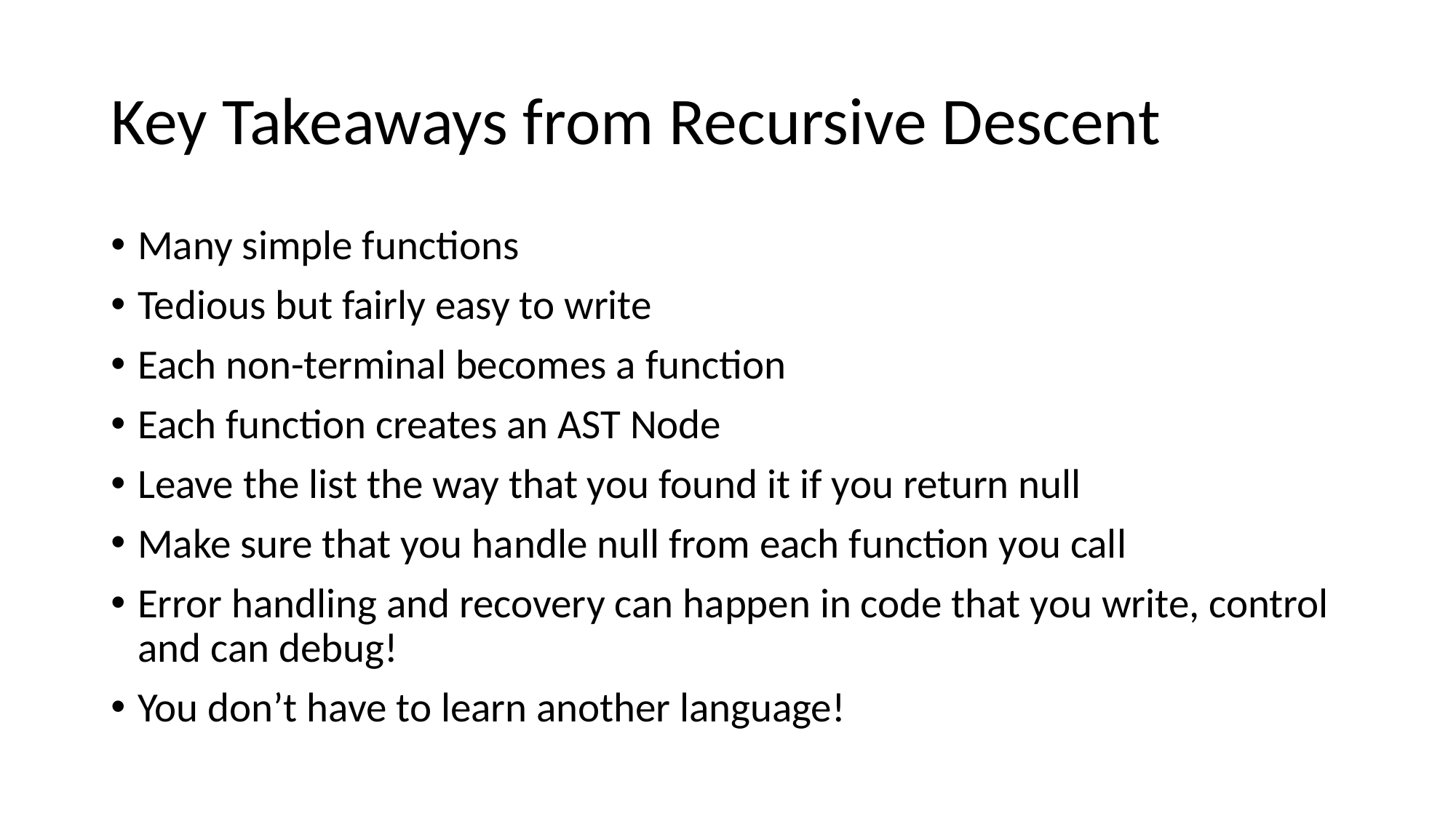

# Key Takeaways from Recursive Descent
Many simple functions
Tedious but fairly easy to write
Each non-terminal becomes a function
Each function creates an AST Node
Leave the list the way that you found it if you return null
Make sure that you handle null from each function you call
Error handling and recovery can happen in code that you write, control and can debug!
You don’t have to learn another language!